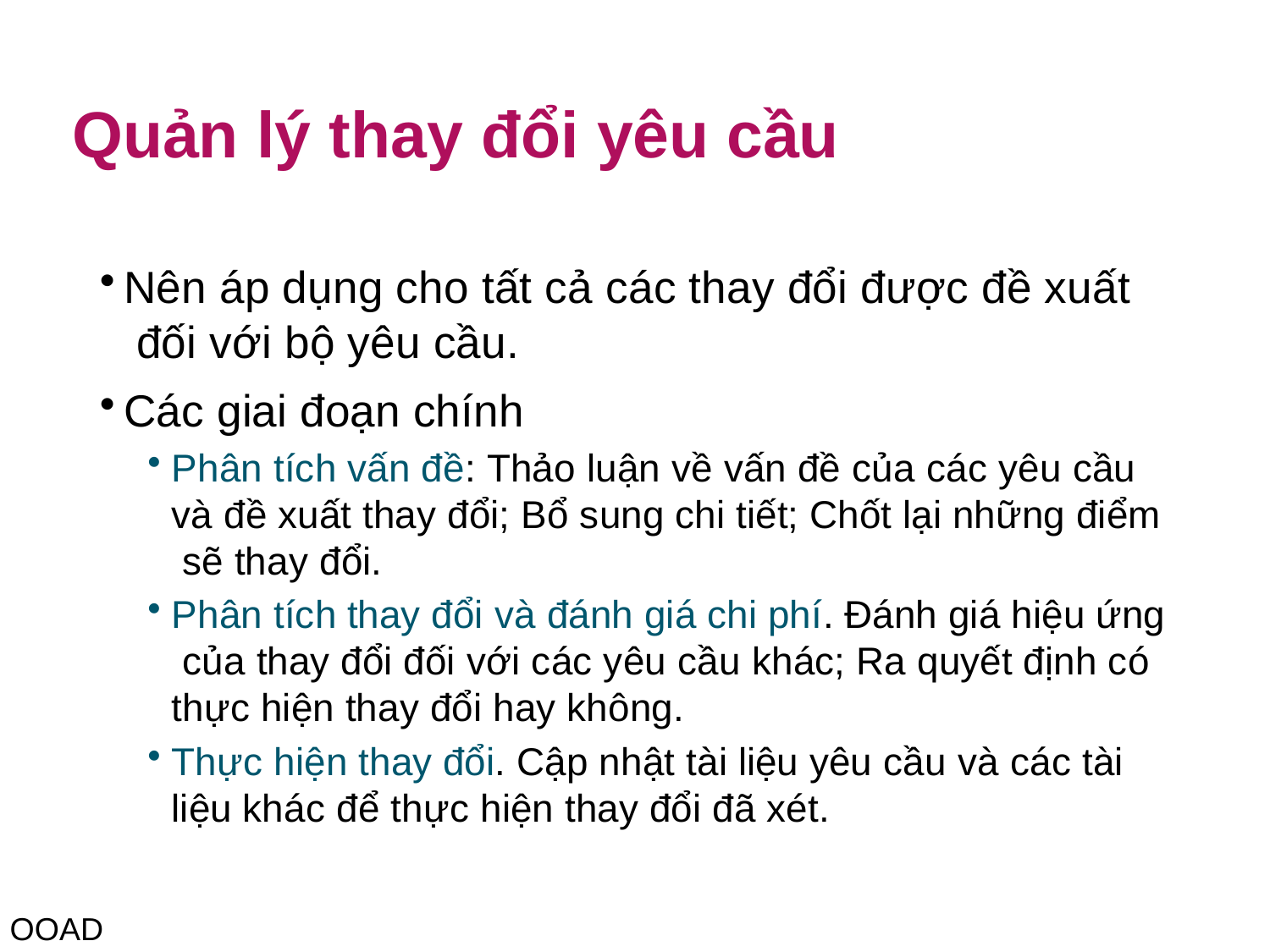

# Quản lý thay đổi yêu cầu
Nên áp dụng cho tất cả các thay đổi được đề xuất  đối với bộ yêu cầu.
Các giai đoạn chính
Phân tích vấn đề: Thảo luận về vấn đề của các yêu cầu  và đề xuất thay đổi; Bổ sung chi tiết; Chốt lại những điểm  sẽ thay đổi.
Phân tích thay đổi và đánh giá chi phí. Đánh giá hiệu ứng  của thay đổi đối với các yêu cầu khác; Ra quyết định có  thực hiện thay đổi hay không.
Thực hiện thay đổi. Cập nhật tài liệu yêu cầu và các tài
liệu khác để thực hiện thay đổi đã xét.
OOAD